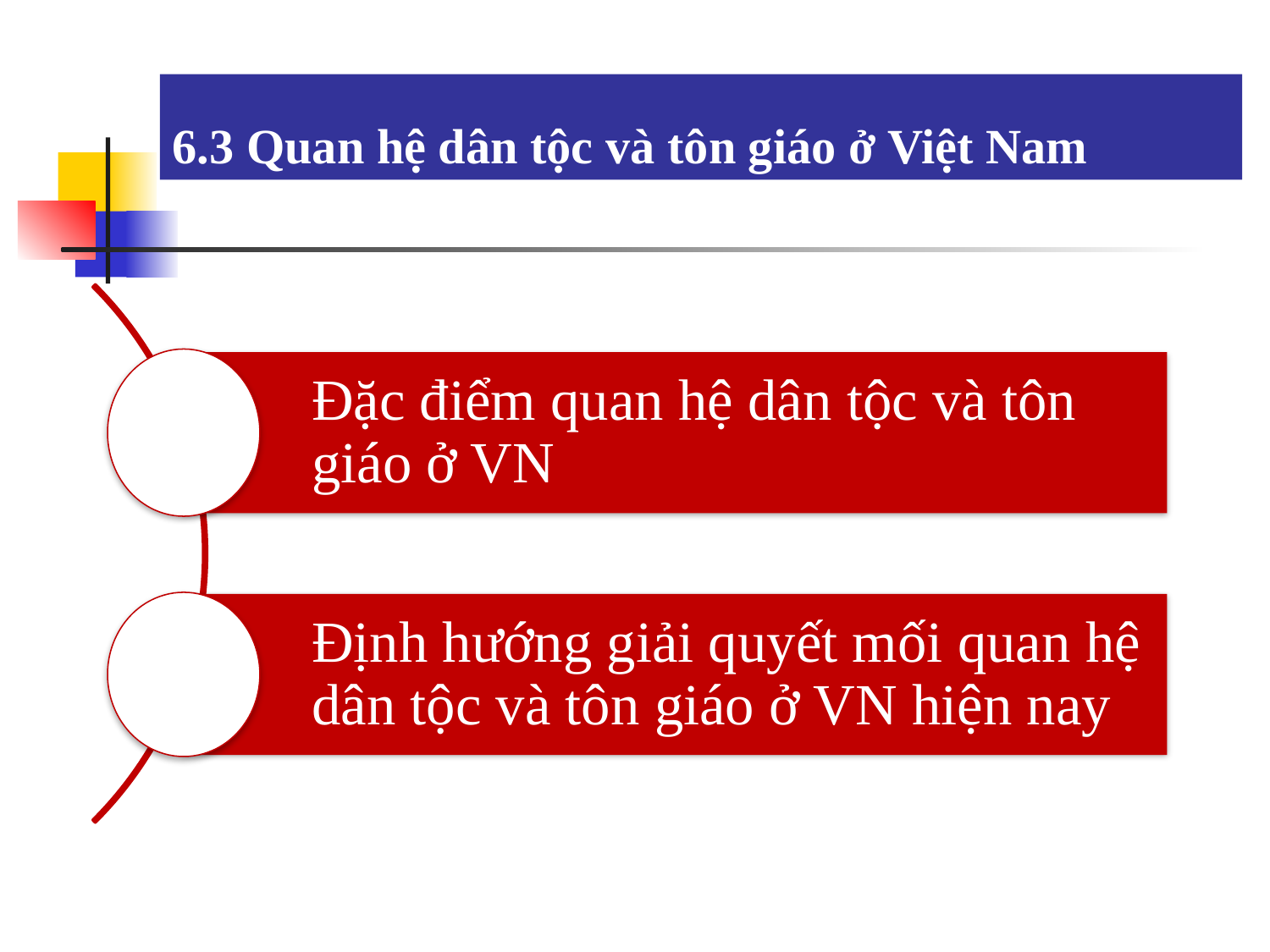

# 6.3 Quan hệ dân tộc và tôn giáo ở Việt Nam
Đặc điểm quan hệ dân tộc và tôn giáo ở VN
Định hướng giải quyết mối quan hệ dân tộc và tôn giáo ở VN hiện nay